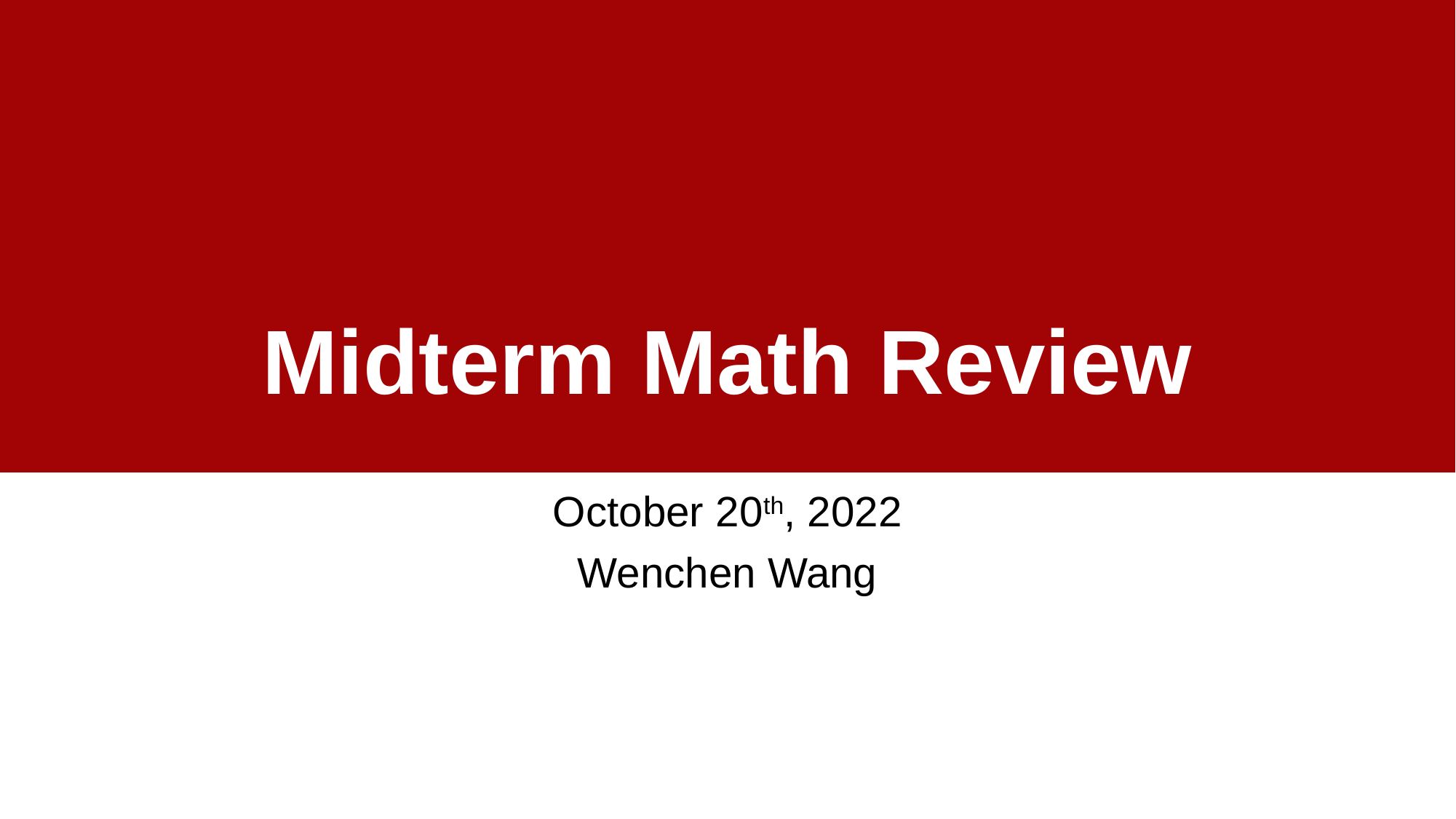

# Midterm Math Review
October 20th, 2022
Wenchen Wang